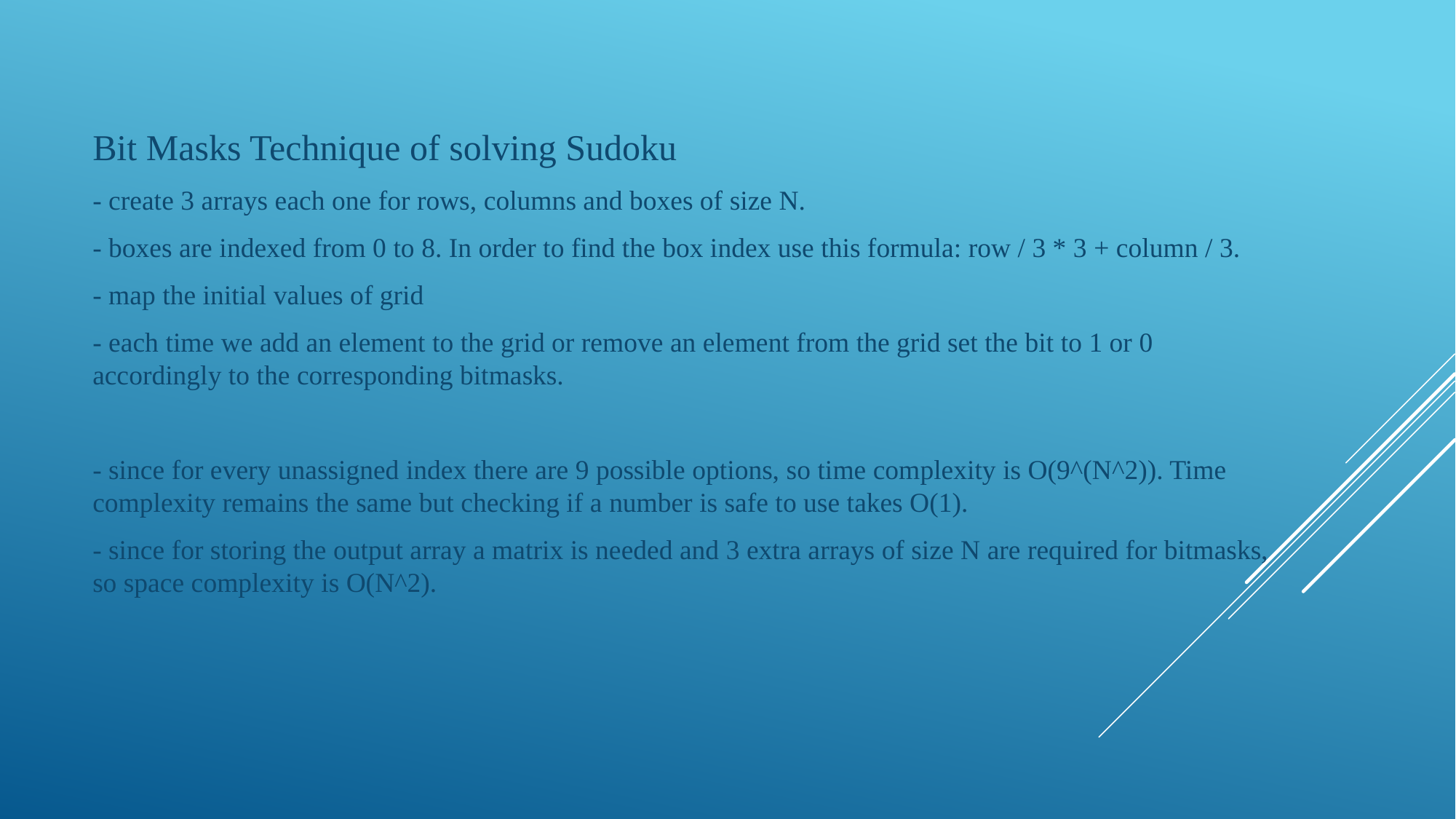

Bit Masks Technique of solving Sudoku
- create 3 arrays each one for rows, columns and boxes of size N.
- boxes are indexed from 0 to 8. In order to find the box index use this formula: row / 3 * 3 + column / 3.
- map the initial values of grid
- each time we add an element to the grid or remove an element from the grid set the bit to 1 or 0 accordingly to the corresponding bitmasks.

- since for every unassigned index there are 9 possible options, so time complexity is O(9^(N^2)). Time complexity remains the same but checking if a number is safe to use takes O(1).
- since for storing the output array a matrix is needed and 3 extra arrays of size N are required for bitmasks, so space complexity is O(N^2).